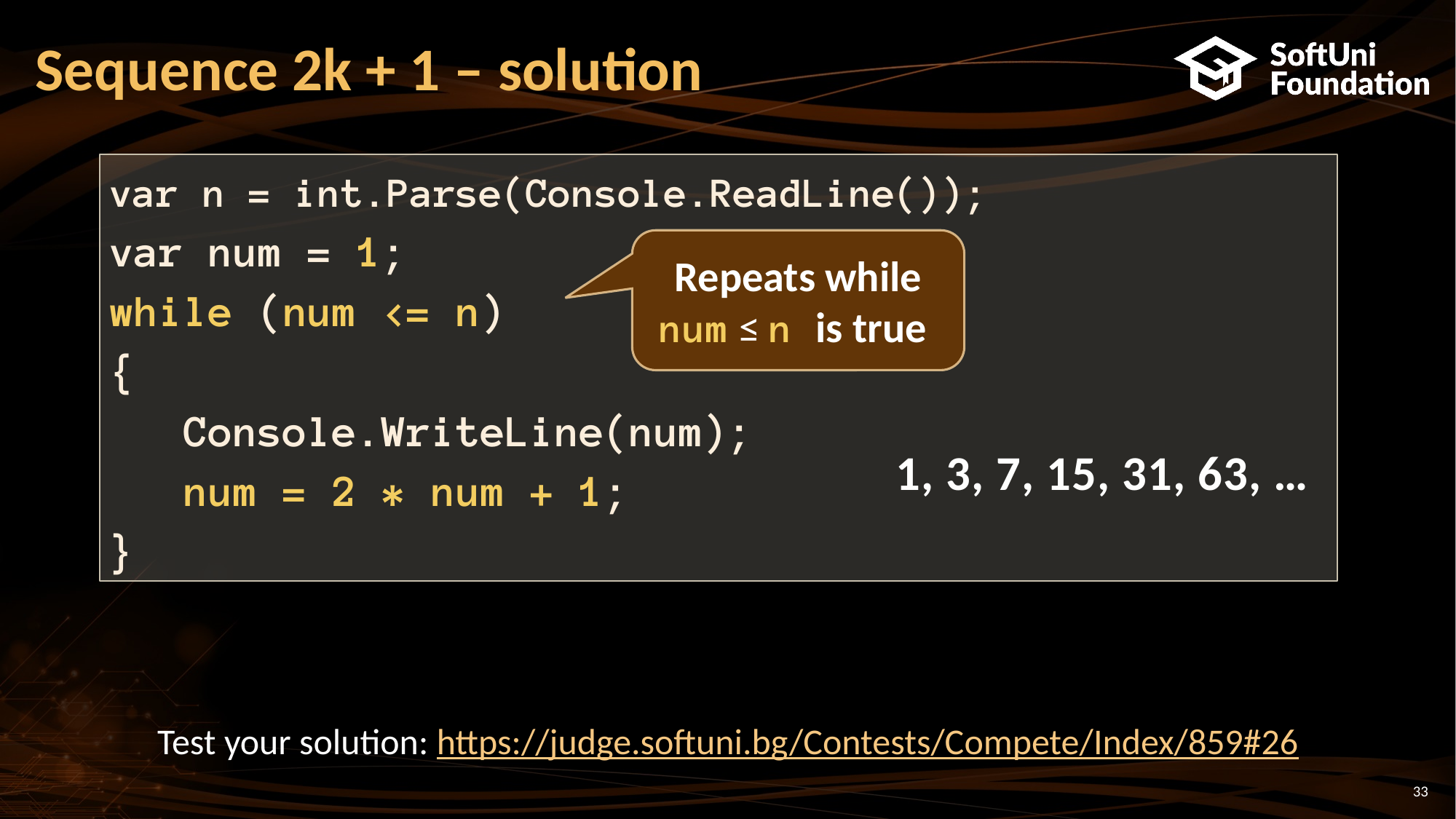

# Sequence 2k + 1 – solution
var n = int.Parse(Console.ReadLine());
var num = 1;
while (num <= n)
{
   Console.WriteLine(num);
   num = 2 * num + 1;
}
Repeats while num ≤ n is true
1, 3, 7, 15, 31, 63, …
Test your solution: https://judge.softuni.bg/Contests/Compete/Index/859#26
33